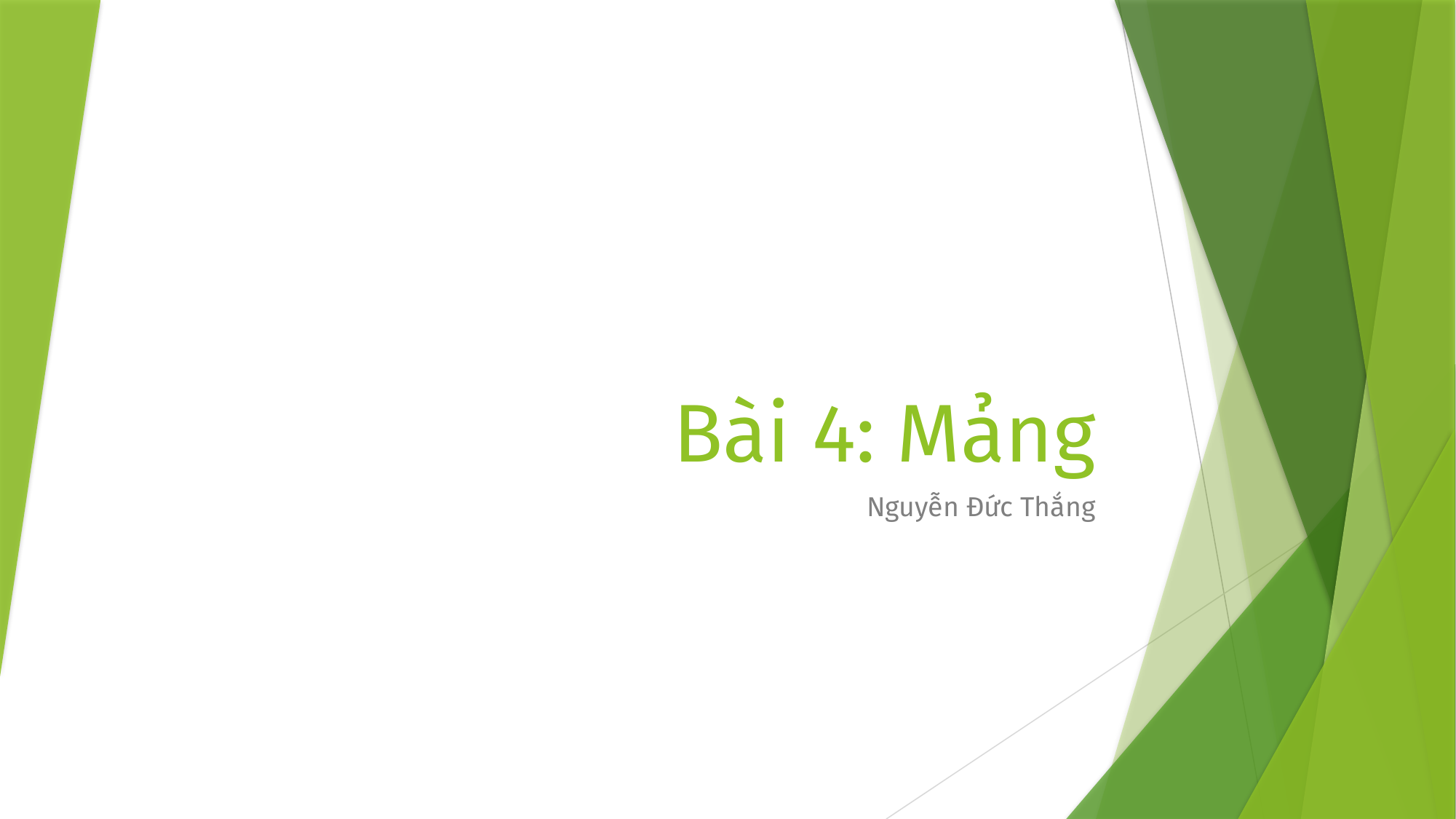

# Bài 4: Mảng
Nguyễn Đức Thắng